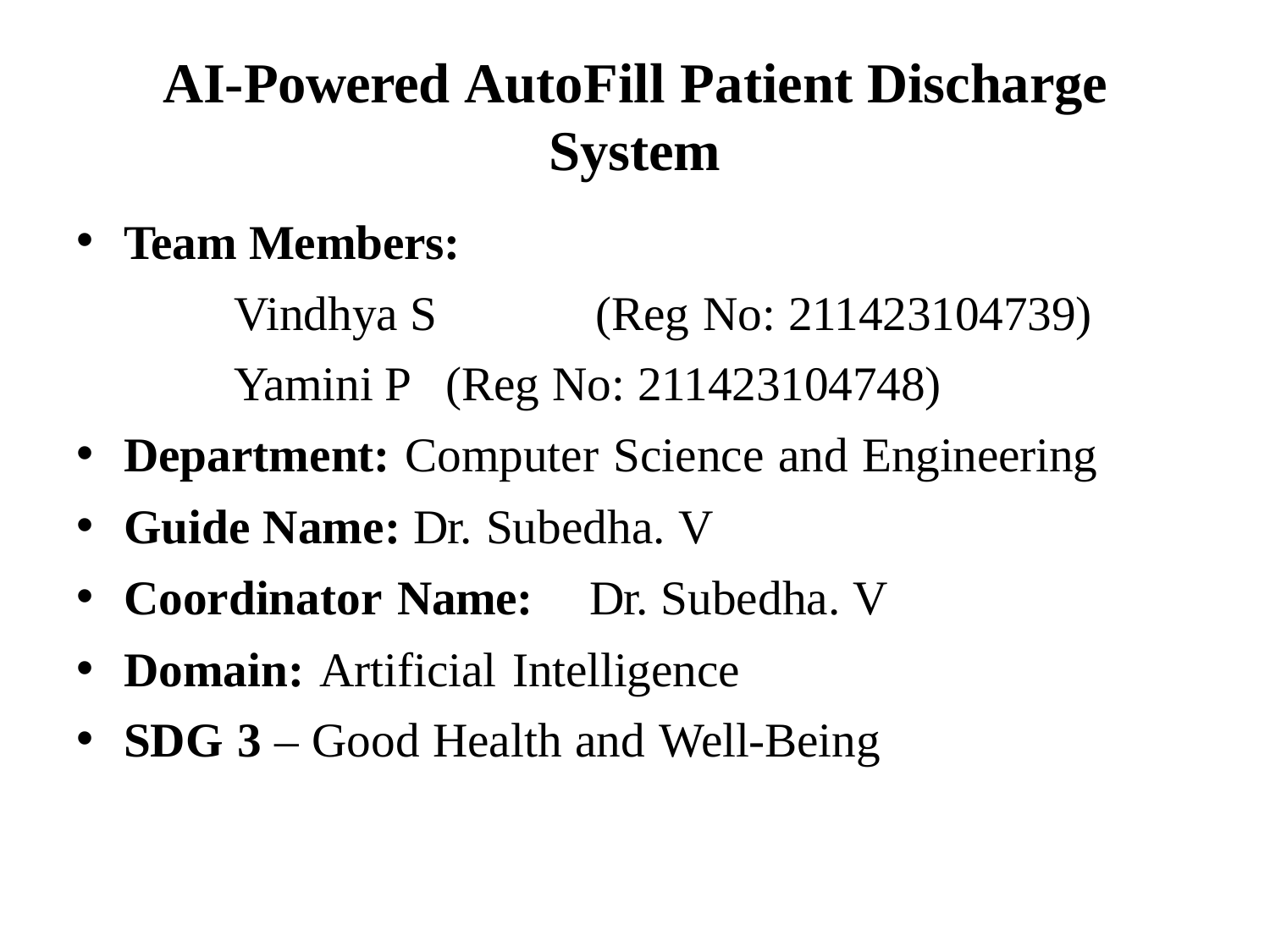

# AI-Powered AutoFill Patient Discharge System
Team Members:
Vindhya S	(Reg No: 211423104739)
Yamini P   (Reg No: 211423104748)
Department: Computer Science and Engineering
Guide Name: Dr. Subedha. V
Coordinator Name:	Dr. Subedha. V
Domain: Artificial Intelligence
SDG 3 – Good Health and Well-Being